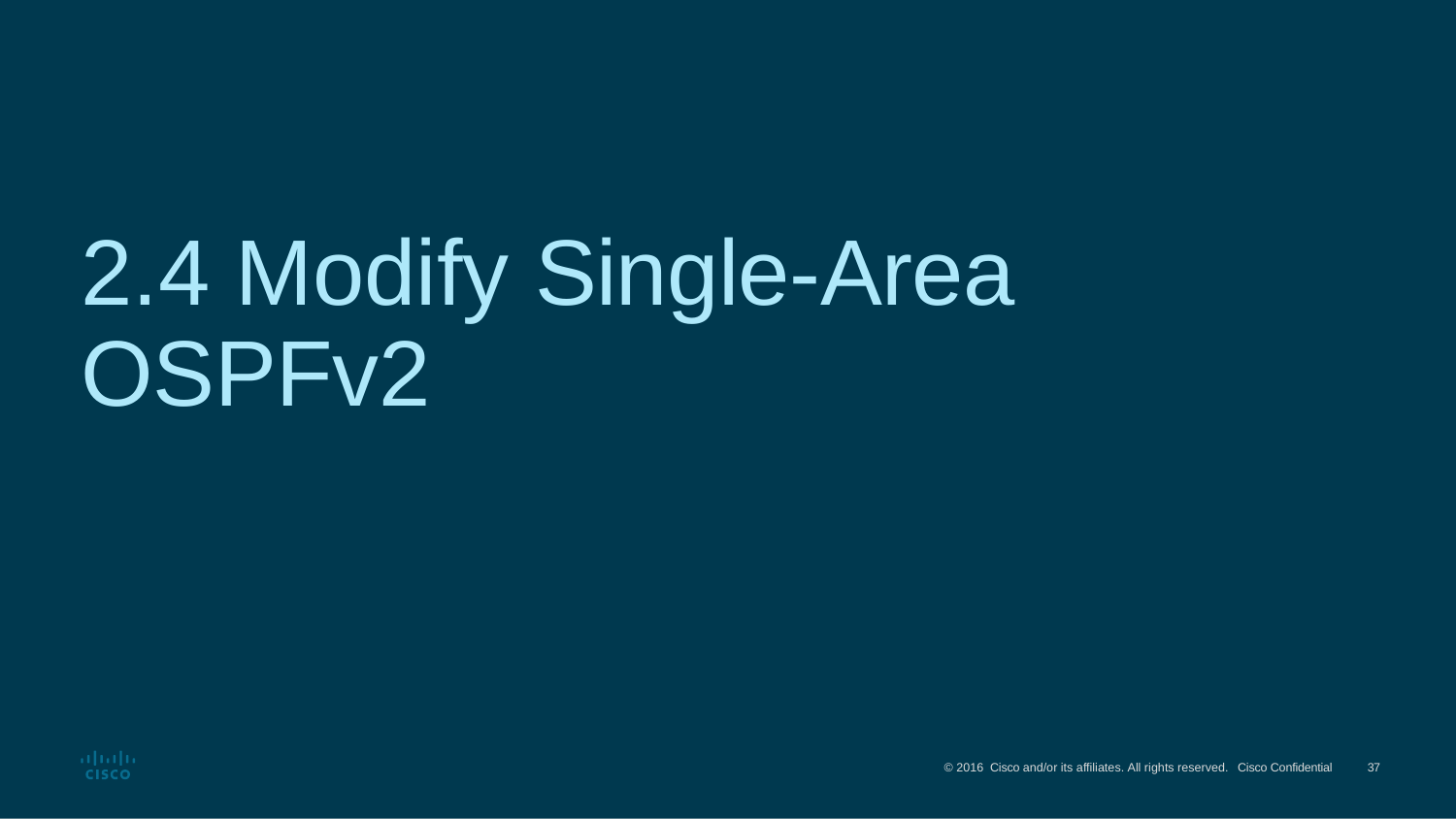

# 2.4 Modify Single-Area OSPFv2
© 2016 Cisco and/or its affiliates. All rights reserved. Cisco Confidential
37